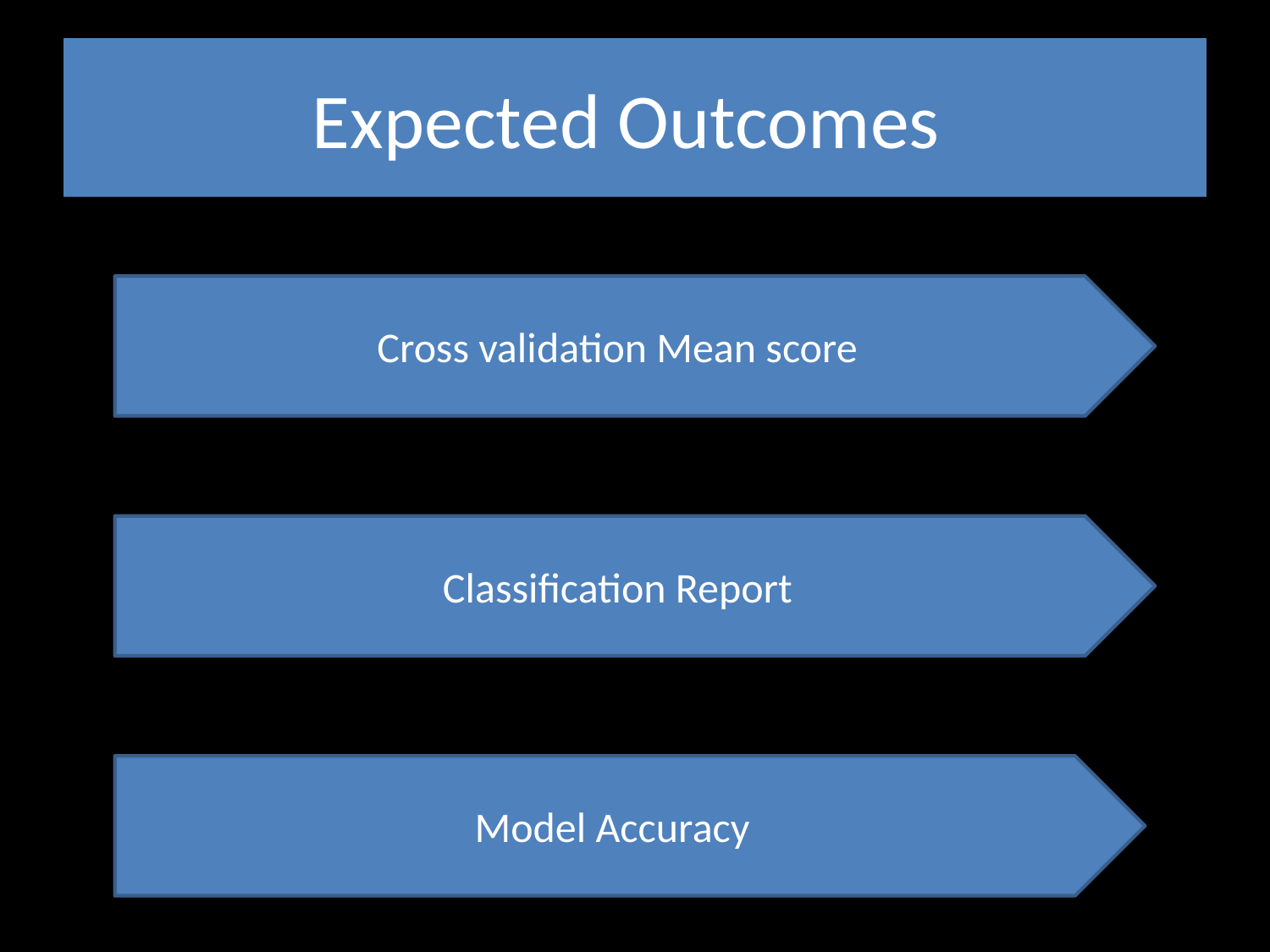

# Expected Outcomes
Cross validation Mean score
Classification Report
Model Accuracy